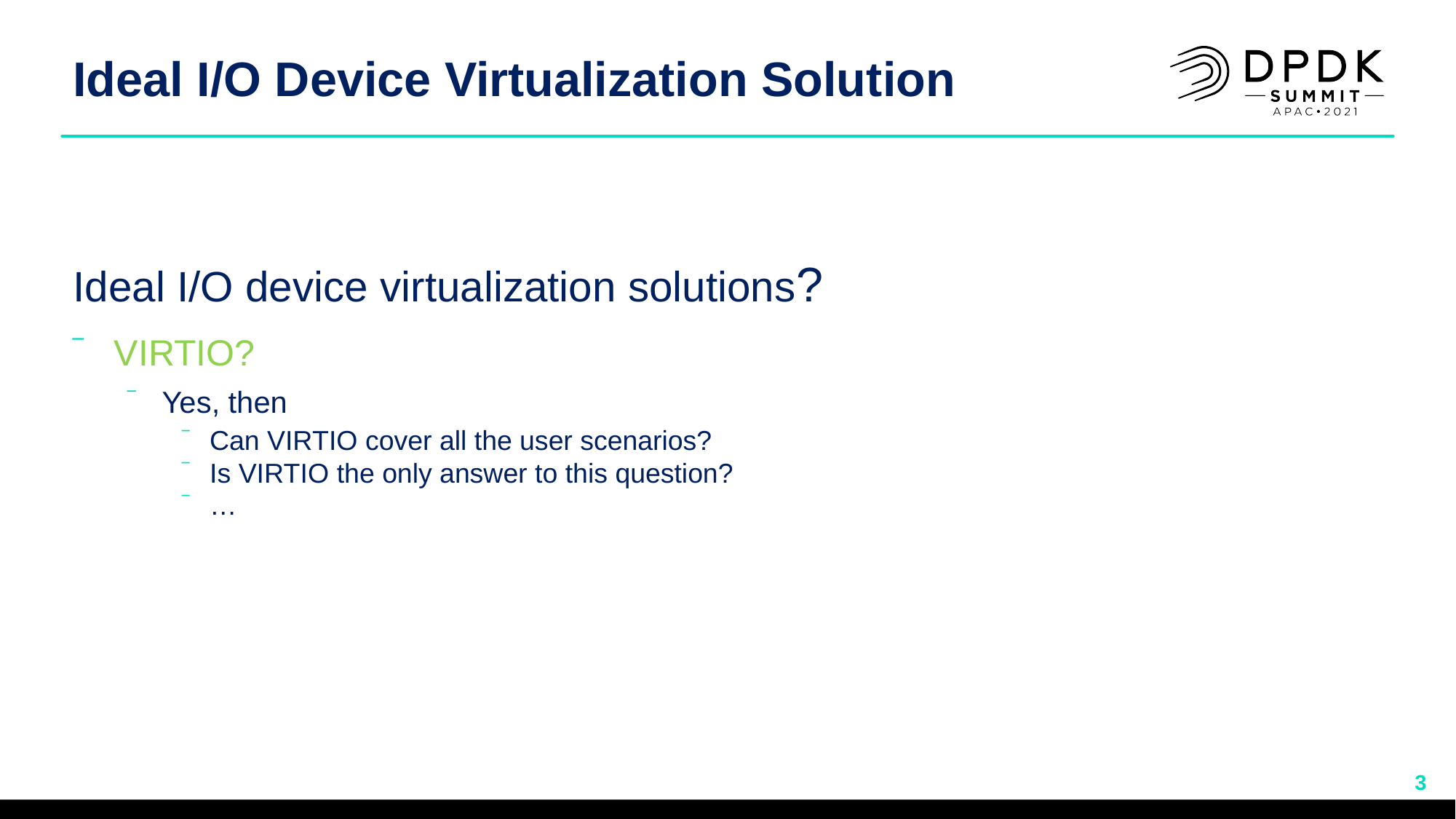

# Ideal I/O Device Virtualization Solution

Ideal I/O device virtualization solutions?
VIRTIO?
Yes, then
Can VIRTIO cover all the user scenarios?
Is VIRTIO the only answer to this question?
…